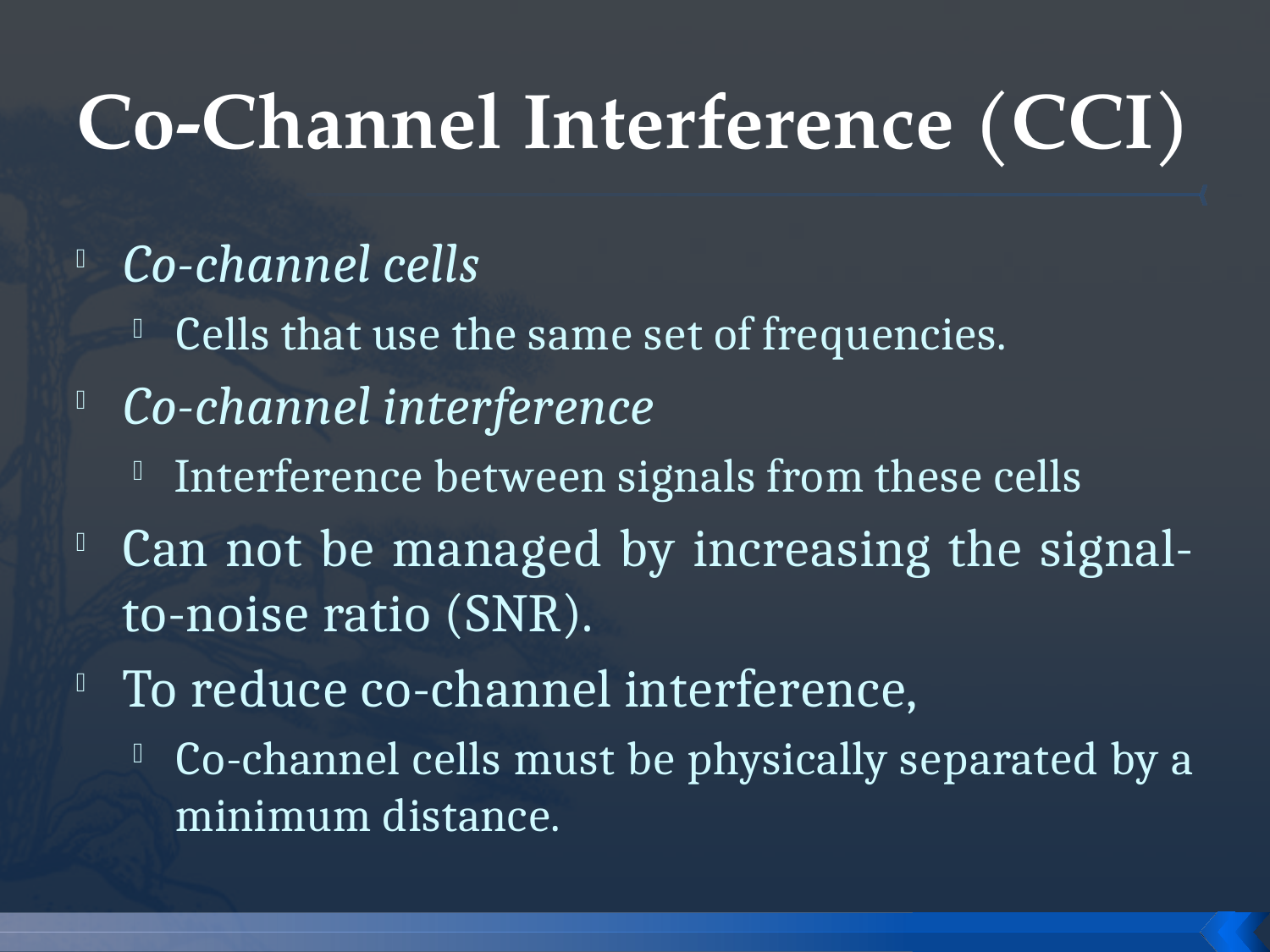

# Co-Channel Interference (CCI)
Co-channel cells
Cells that use the same set of frequencies.
Co-channel interference
Interference between signals from these cells
Can not be managed by increasing the signal-to-noise ratio (SNR).
To reduce co-channel interference,
Co-channel cells must be physically separated by a minimum distance.